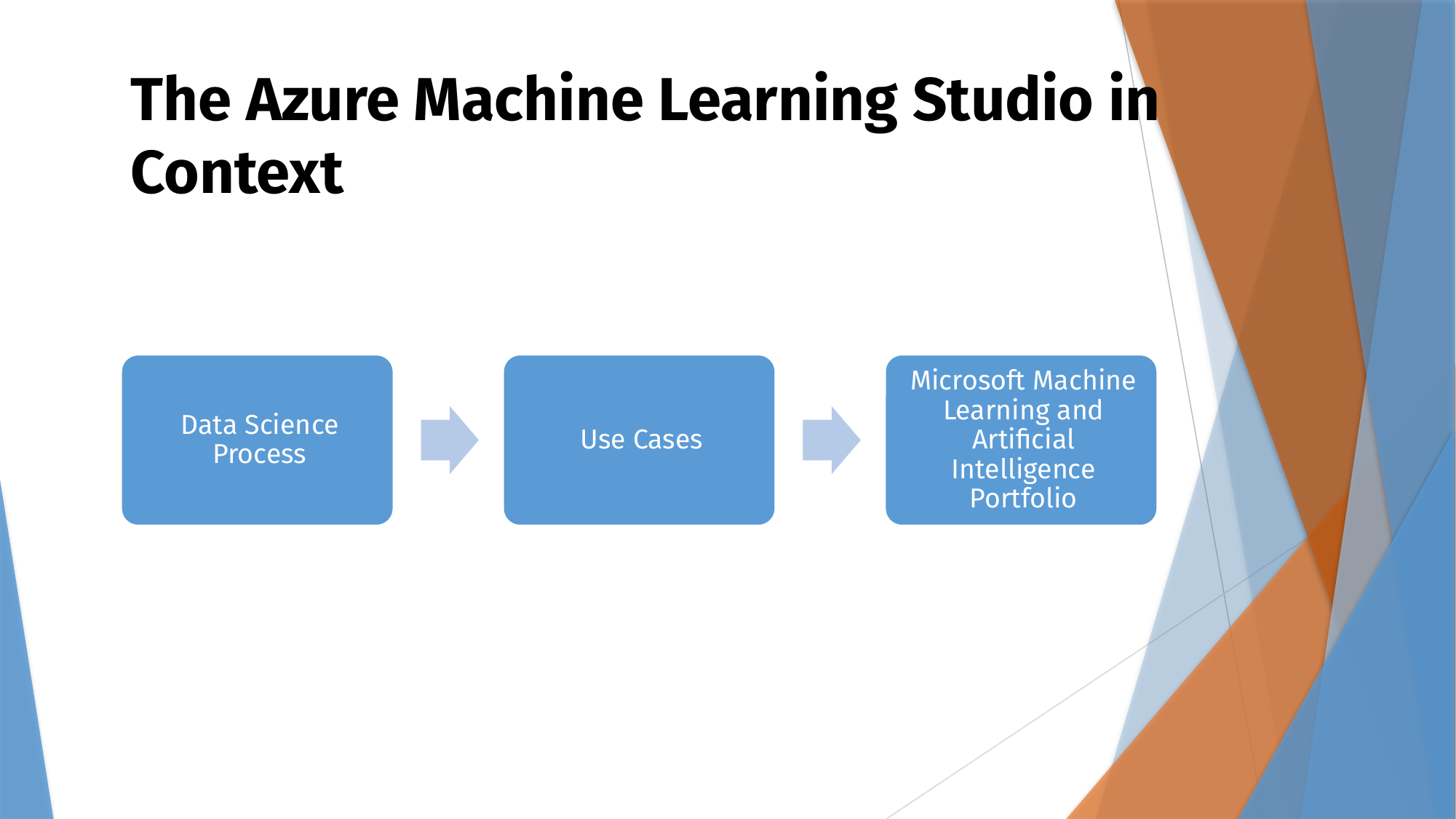

The Azure Machine Learning Studio in Context
Data Science Process

Use Cases

Microsoft Machine Learning and Artificial Intelligence Portfolio